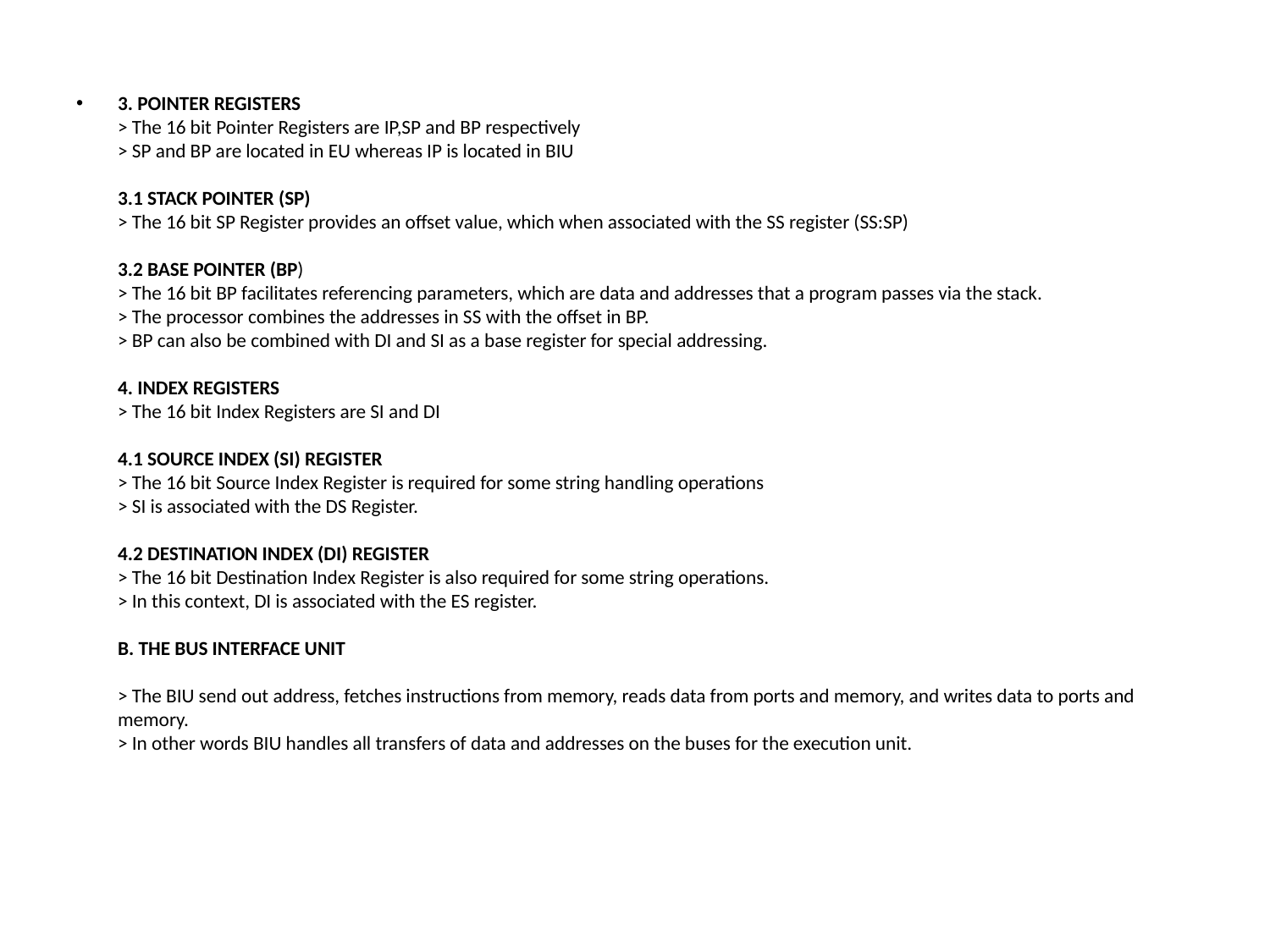

#
3. POINTER REGISTERS
> The 16 bit Pointer Registers are IP,SP and BP respectively
> SP and BP are located in EU whereas IP is located in BIU
3.1 STACK POINTER (SP)
> The 16 bit SP Register provides an offset value, which when associated with the SS register (SS:SP)
3.2 BASE POINTER (BP)
> The 16 bit BP facilitates referencing parameters, which are data and addresses that a program passes via the stack.
> The processor combines the addresses in SS with the offset in BP.
> BP can also be combined with DI and SI as a base register for special addressing.
4. INDEX REGISTERS
> The 16 bit Index Registers are SI and DI
4.1 SOURCE INDEX (SI) REGISTER
> The 16 bit Source Index Register is required for some string handling operations
> SI is associated with the DS Register.
4.2 DESTINATION INDEX (DI) REGISTER
> The 16 bit Destination Index Register is also required for some string operations.
> In this context, DI is associated with the ES register.
B. THE BUS INTERFACE UNIT
> The BIU send out address, fetches instructions from memory, reads data from ports and memory, and writes data to ports and memory.
> In other words BIU handles all transfers of data and addresses on the buses for the execution unit.